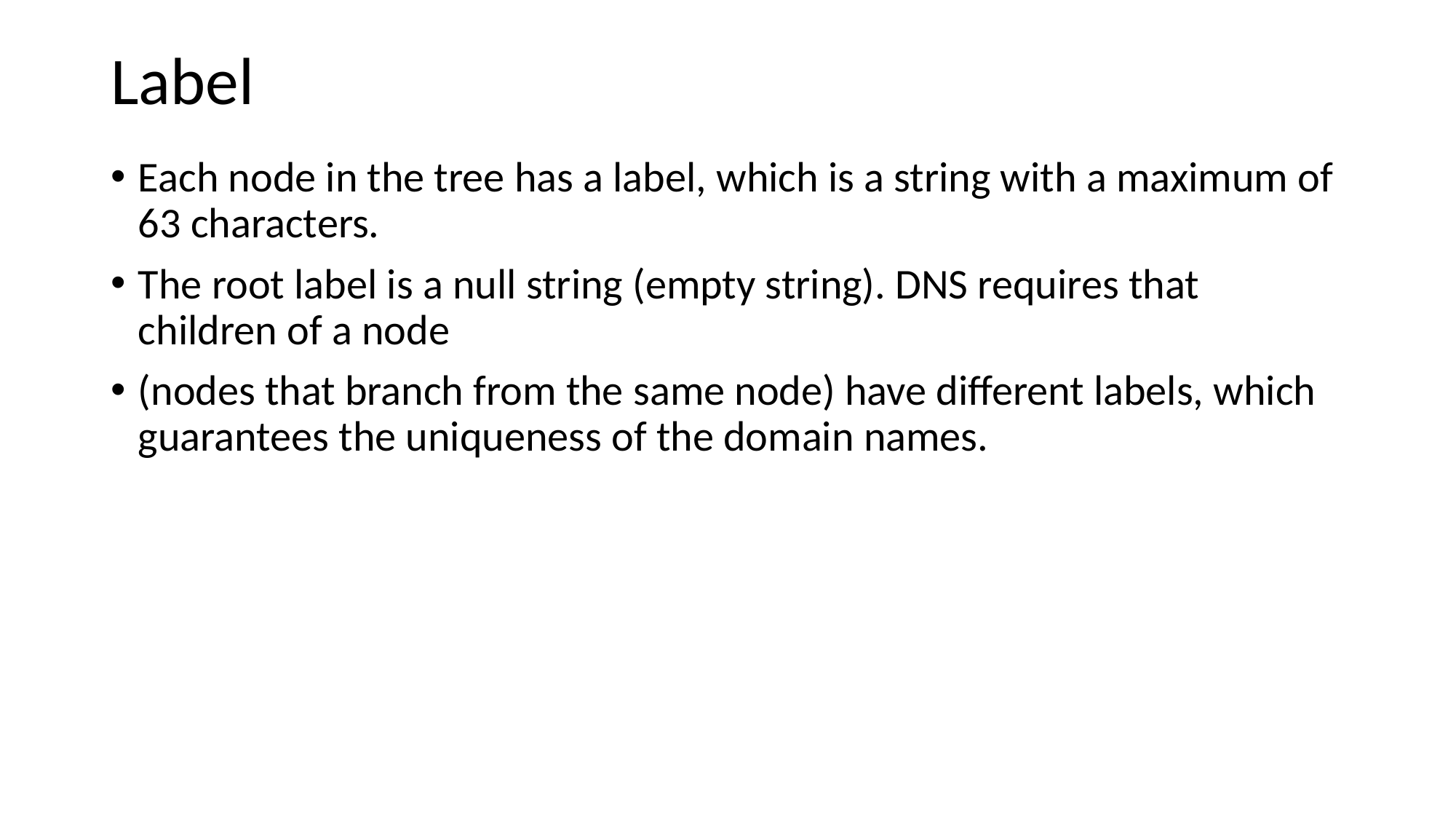

# Label
Each node in the tree has a label, which is a string with a maximum of 63 characters.
The root label is a null string (empty string). DNS requires that children of a node
(nodes that branch from the same node) have different labels, which guarantees the uniqueness of the domain names.